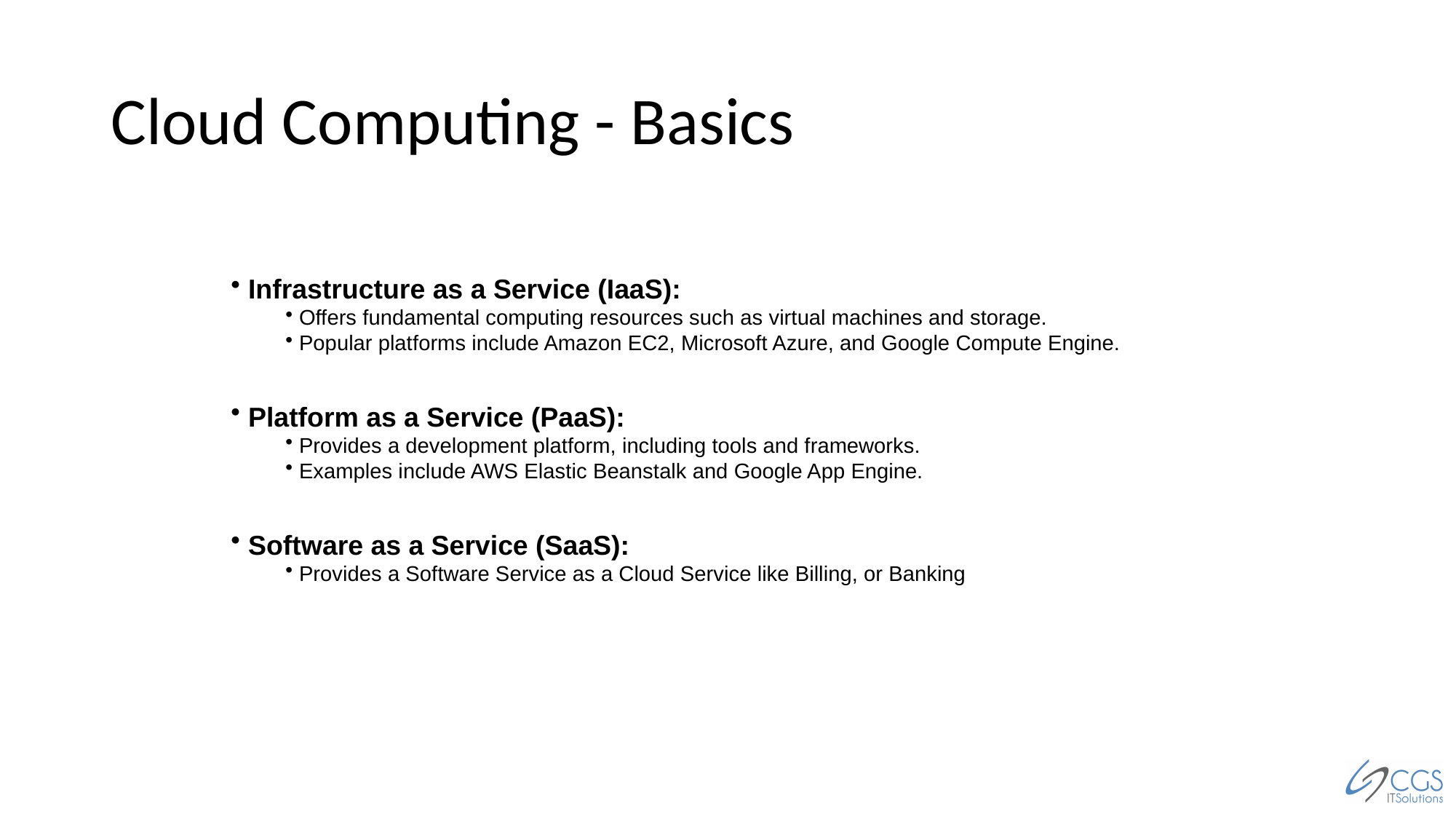

# Cloud Computing - Basics
 Infrastructure as a Service (IaaS):
 Offers fundamental computing resources such as virtual machines and storage.
 Popular platforms include Amazon EC2, Microsoft Azure, and Google Compute Engine.

 Platform as a Service (PaaS):
 Provides a development platform, including tools and frameworks.
 Examples include AWS Elastic Beanstalk and Google App Engine.

 Software as a Service (SaaS):
 Provides a Software Service as a Cloud Service like Billing, or Banking